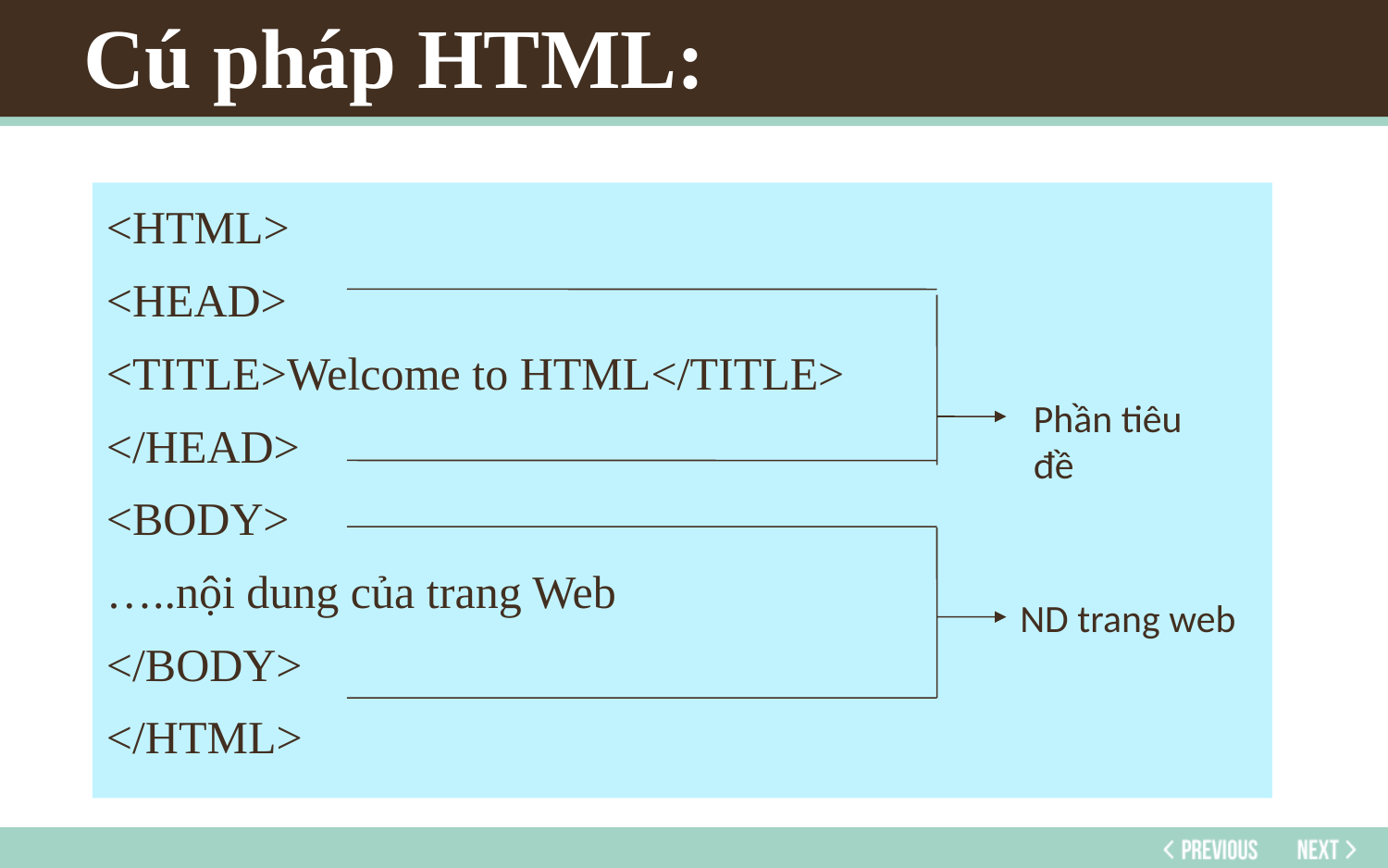

# Cú pháp HTML:
<HTML>
<HEAD>
<TITLE>Welcome to HTML</TITLE>
</HEAD>
<BODY>
…..nội dung của trang Web
</BODY>
</HTML>

Phần tiêu đề

ND trang web